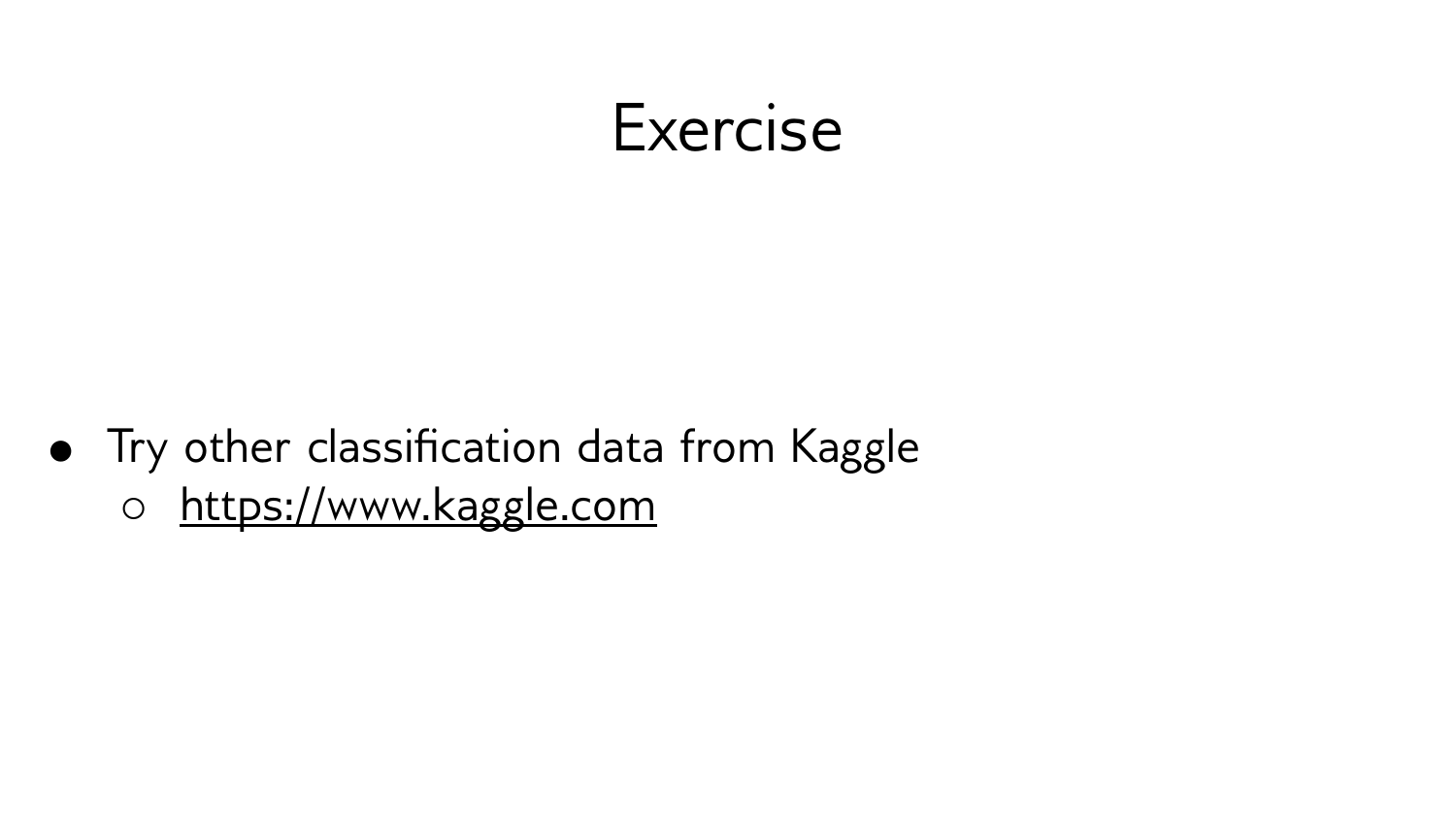

# Exercise
Try other classification data from Kaggle
https://www.kaggle.com